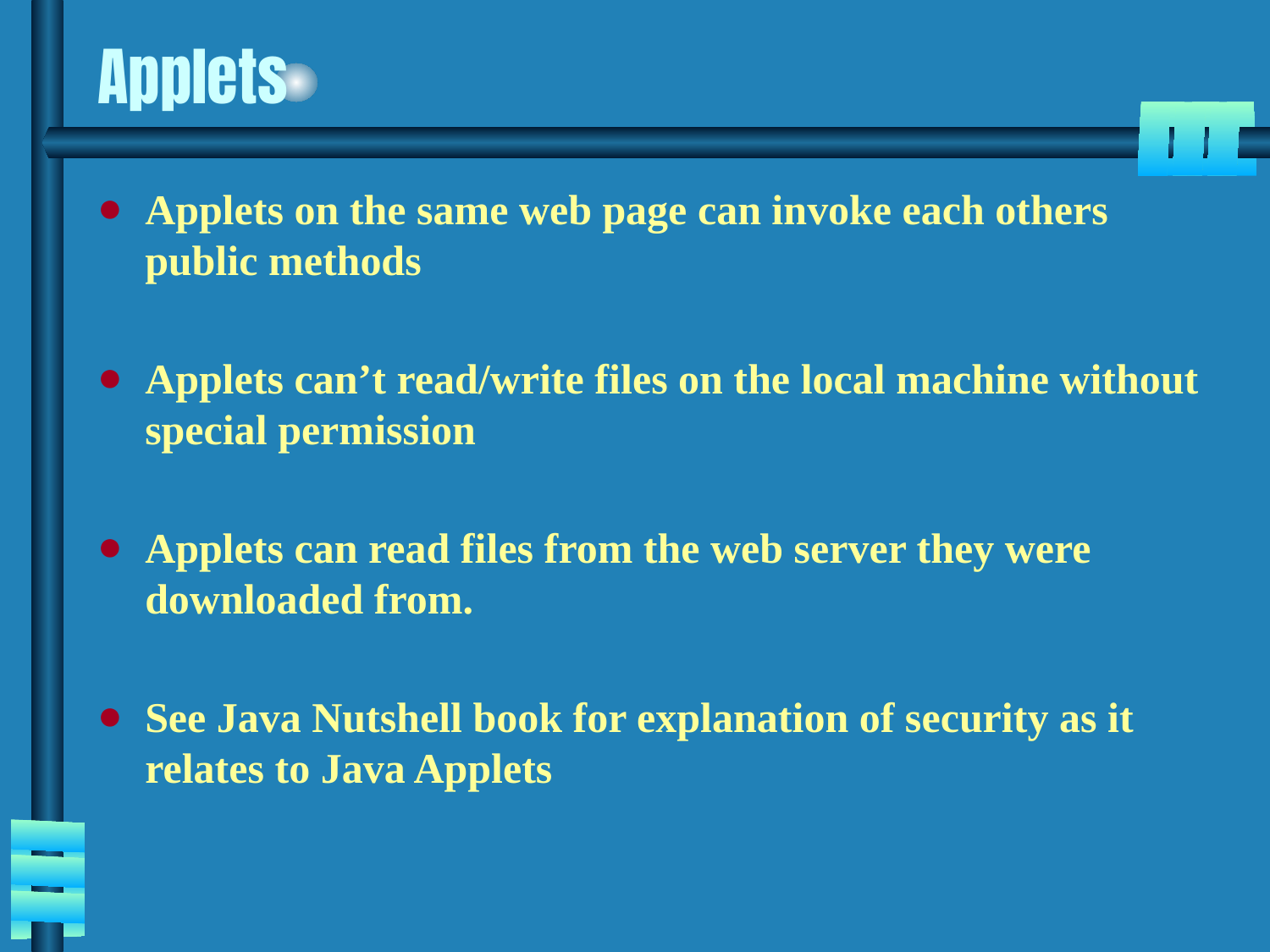

# Applets
Applets on the same web page can invoke each others public methods

Applets can’t read/write files on the local machine without special permission

Applets can read files from the web server they were downloaded from.

See Java Nutshell book for explanation of security as it relates to Java Applets